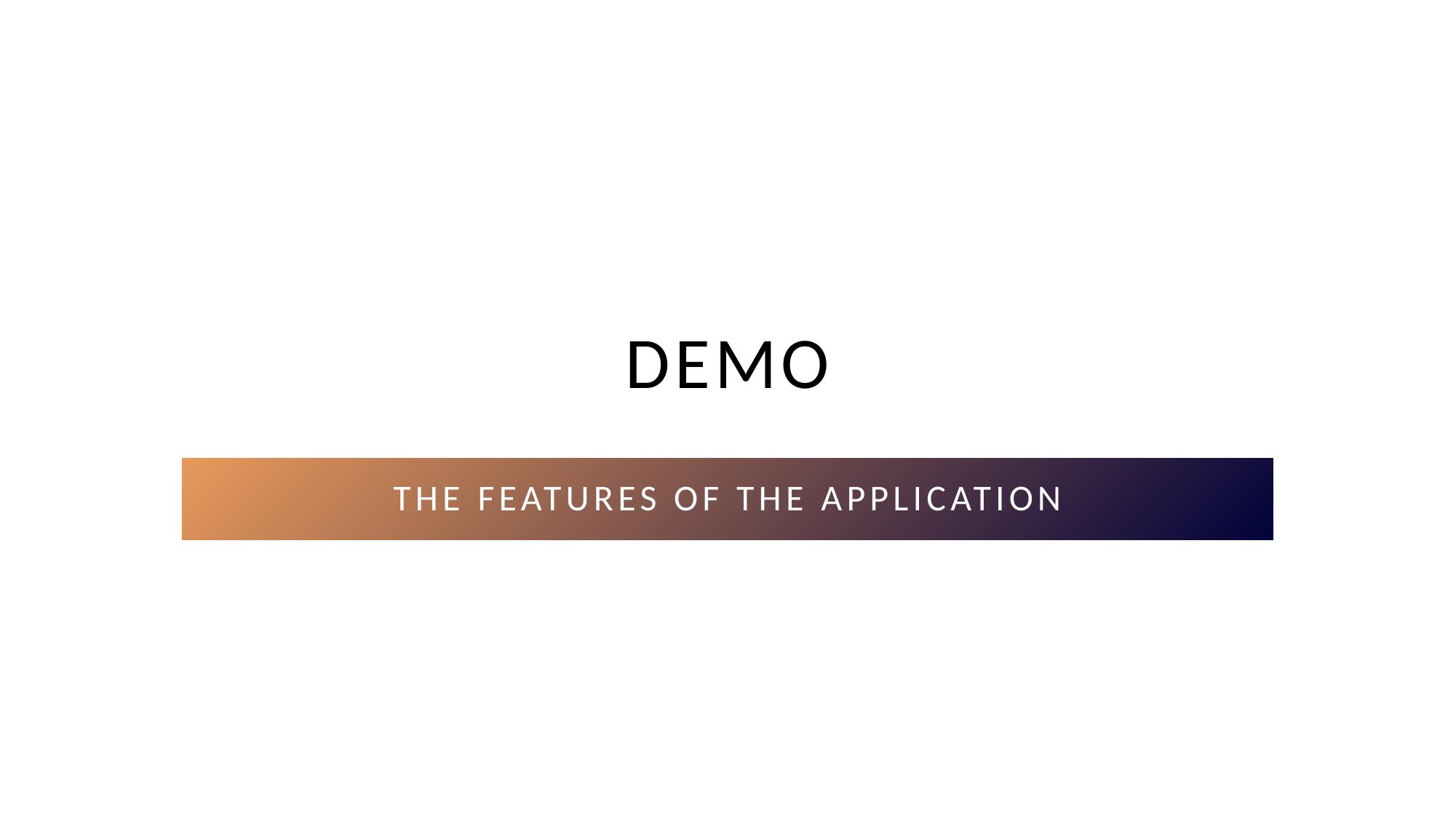

# Demo
The features of the application